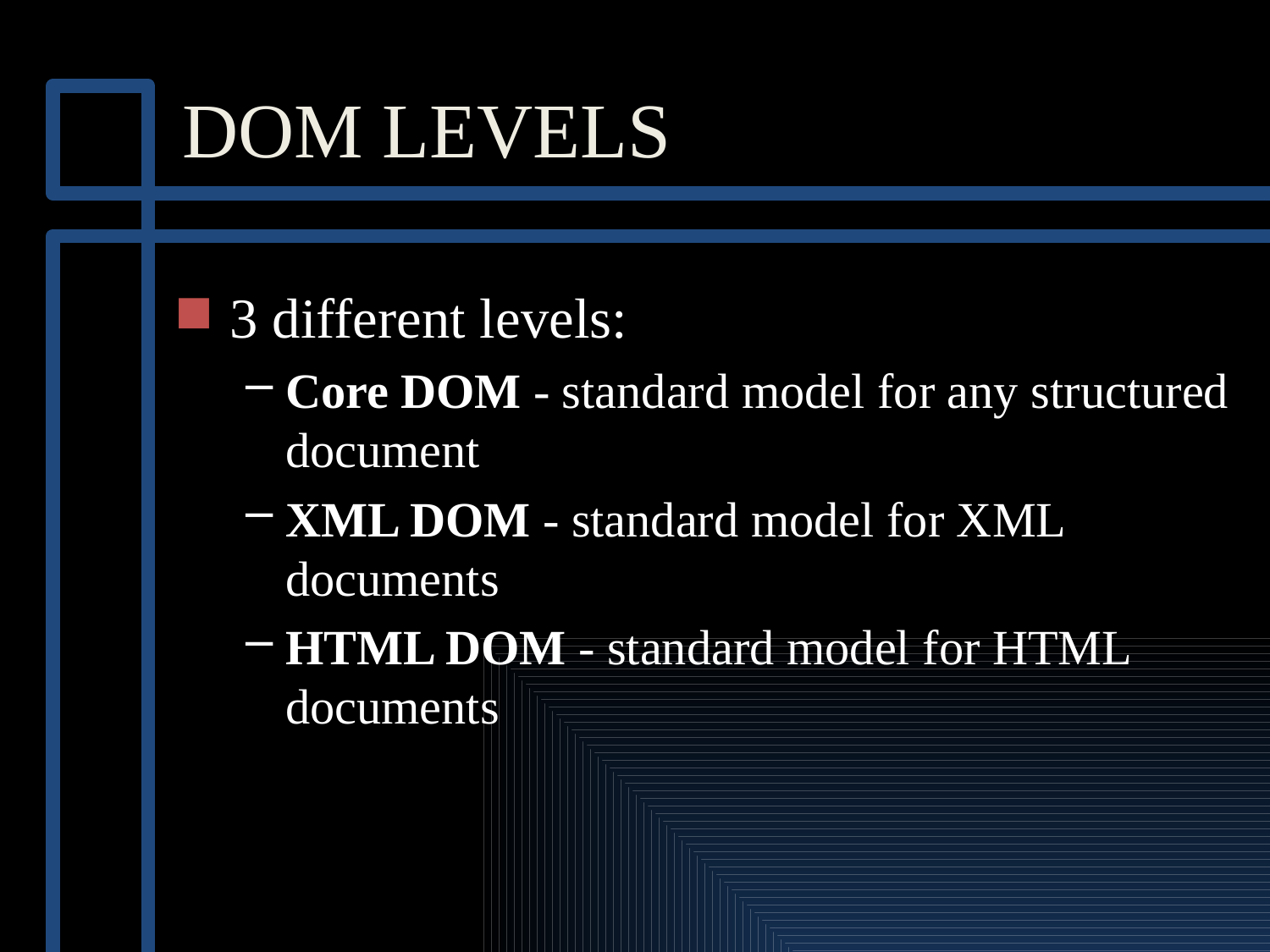

# DOM LEVELS
3 different levels:
Core DOM - standard model for any structured document
XML DOM - standard model for XML documents
HTML DOM - standard model for HTML documents